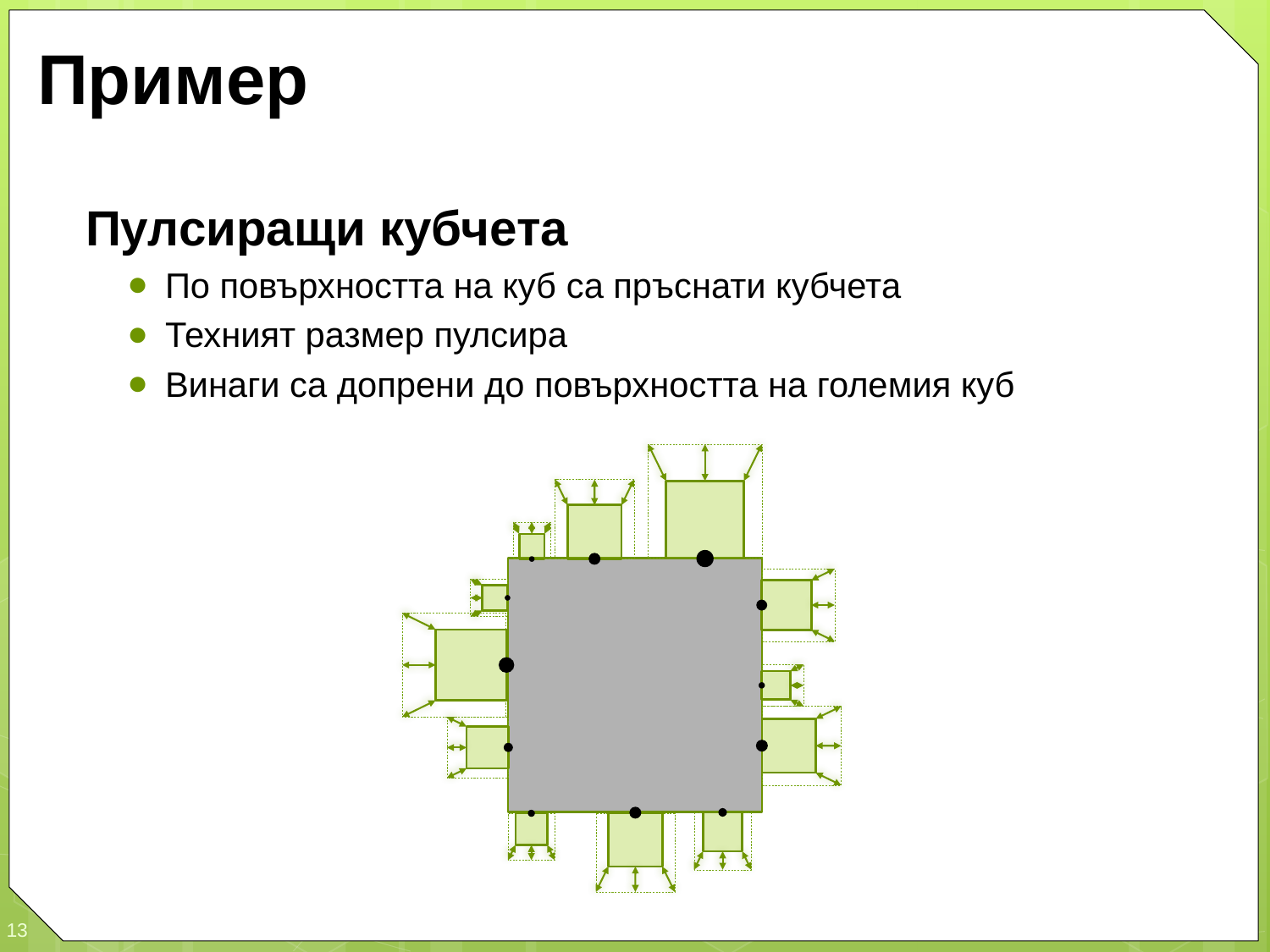

# Пример
Пулсиращи кубчета
По повърхността на куб са пръснати кубчета
Техният размер пулсира
Винаги са допрени до повърхността на големия куб